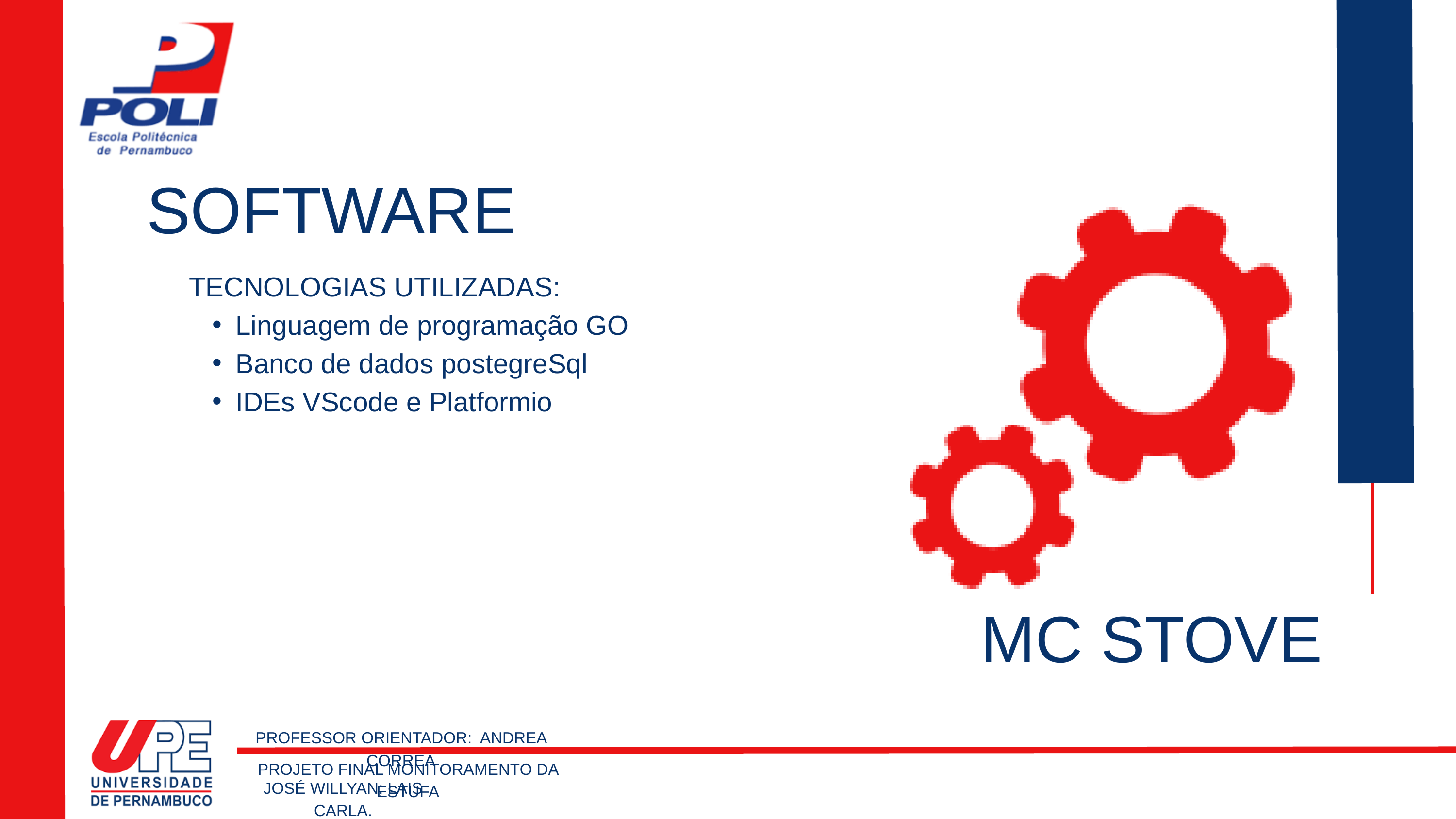

SOFTWARE

TECNOLOGIAS UTILIZADAS:
Linguagem de programação GO
Banco de dados postegreSql
IDEs VScode e Platformio

MC STOVE

PROFESSOR ORIENTADOR:  ANDREA CORREA

PROJETO FINAL MONITORAMENTO DA ESTUFA
JOSÉ WILLYAN; LAIS CARLA.